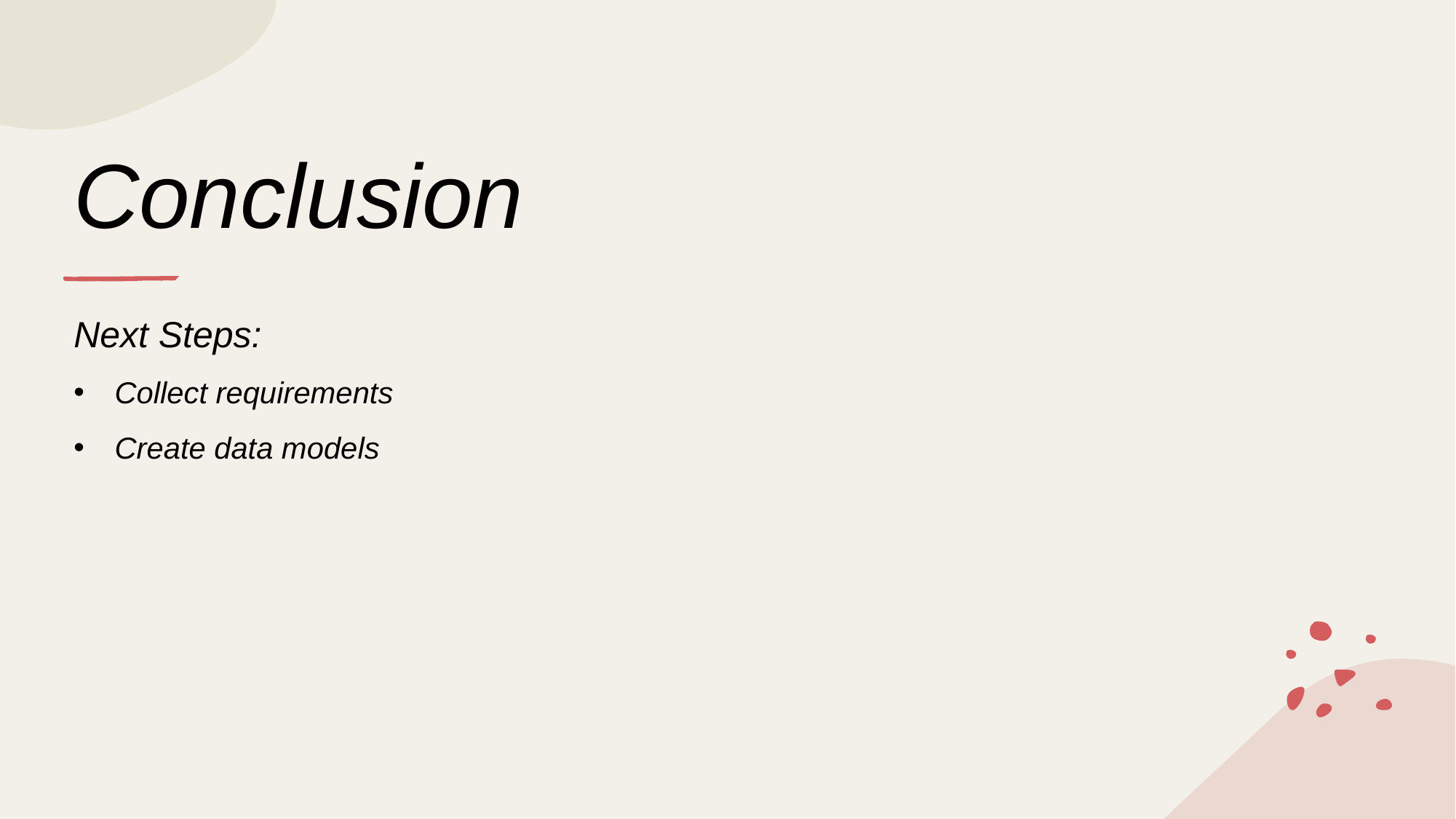

# Conclusion
Next Steps:
Collect requirements
Create data models